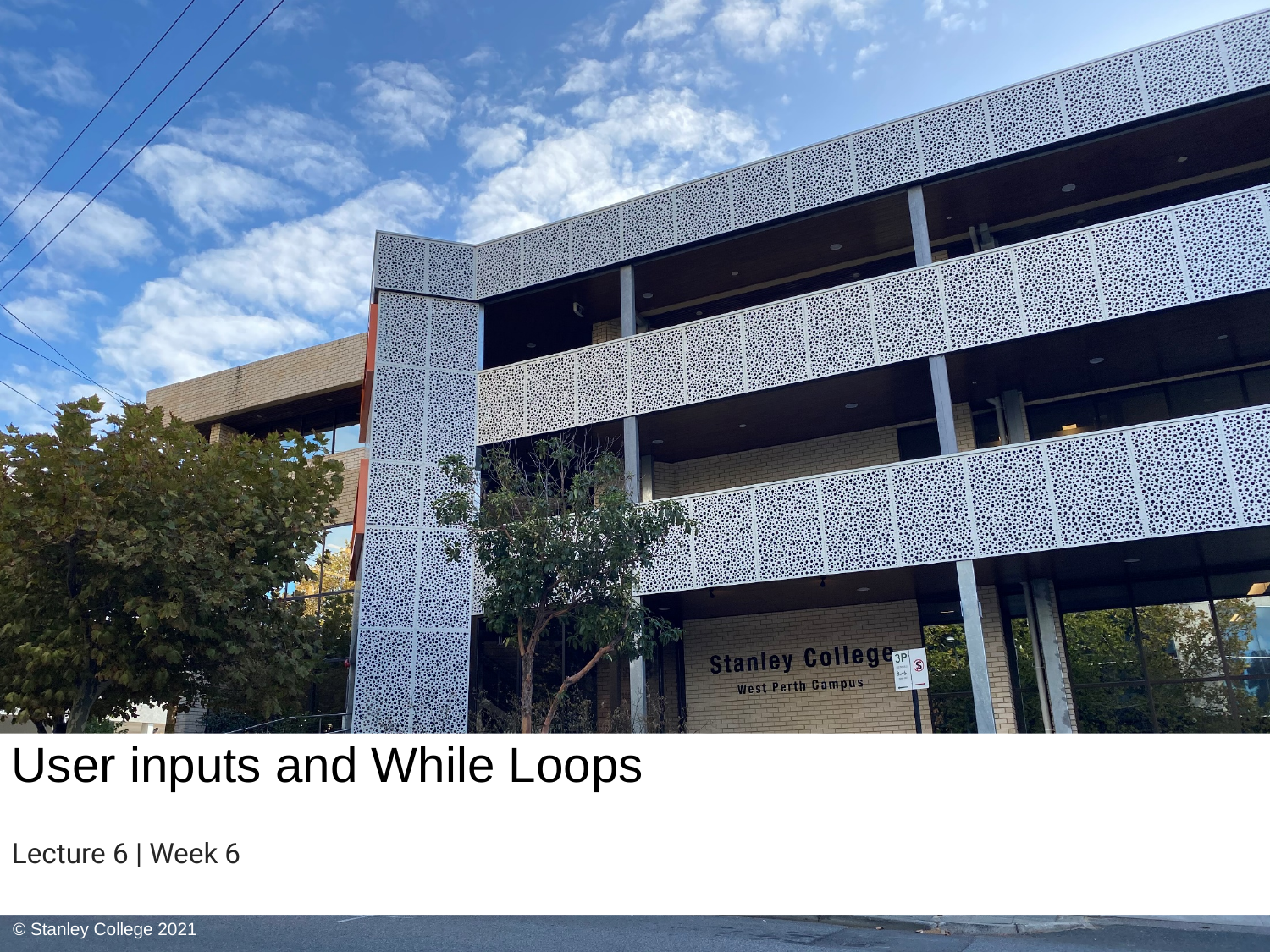

# User inputs and While Loops
Lecture 6 | Week 6